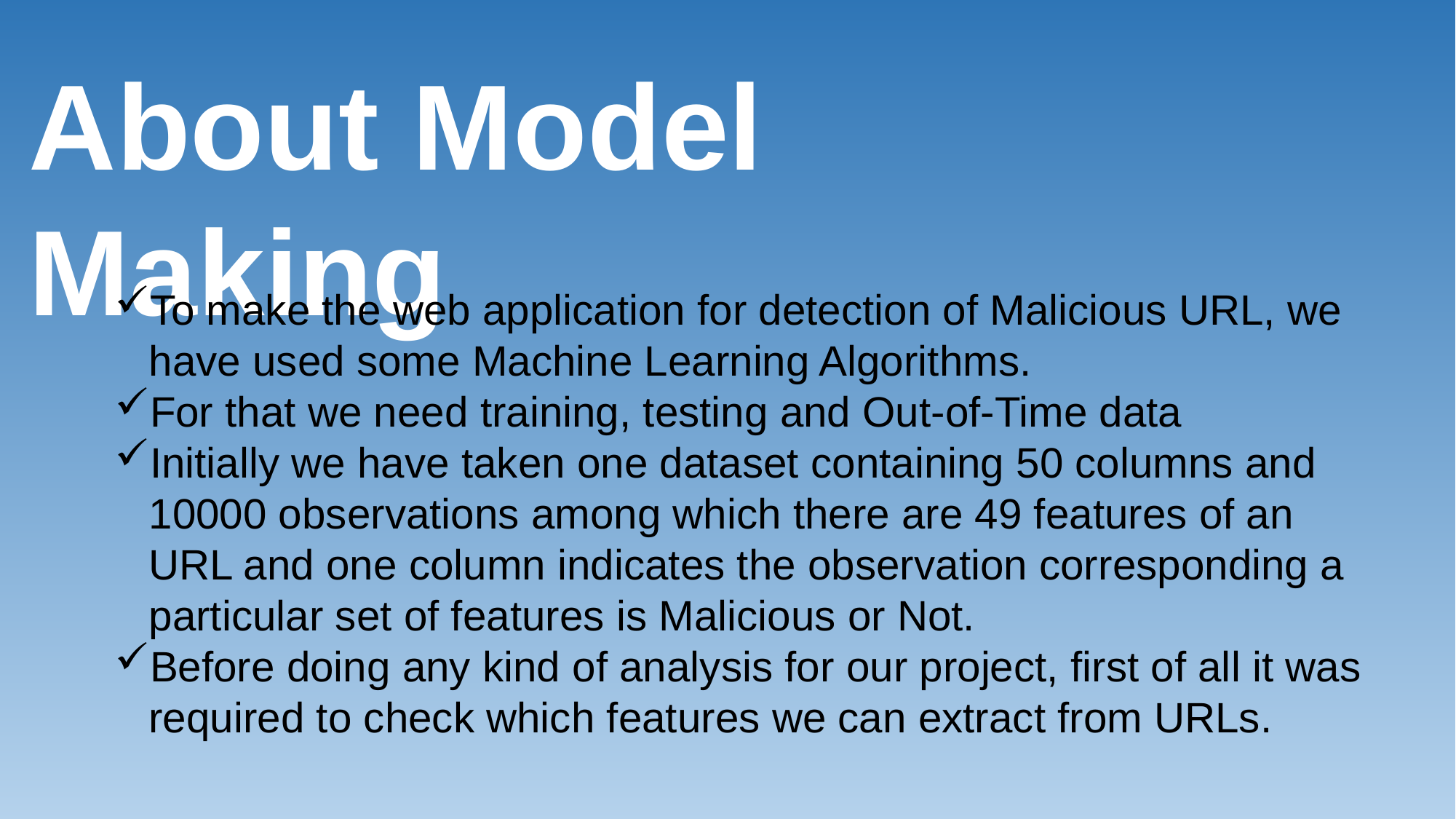

About Model Making
To make the web application for detection of Malicious URL, we have used some Machine Learning Algorithms.
For that we need training, testing and Out-of-Time data
Initially we have taken one dataset containing 50 columns and 10000 observations among which there are 49 features of an URL and one column indicates the observation corresponding a particular set of features is Malicious or Not.
Before doing any kind of analysis for our project, first of all it was required to check which features we can extract from URLs.